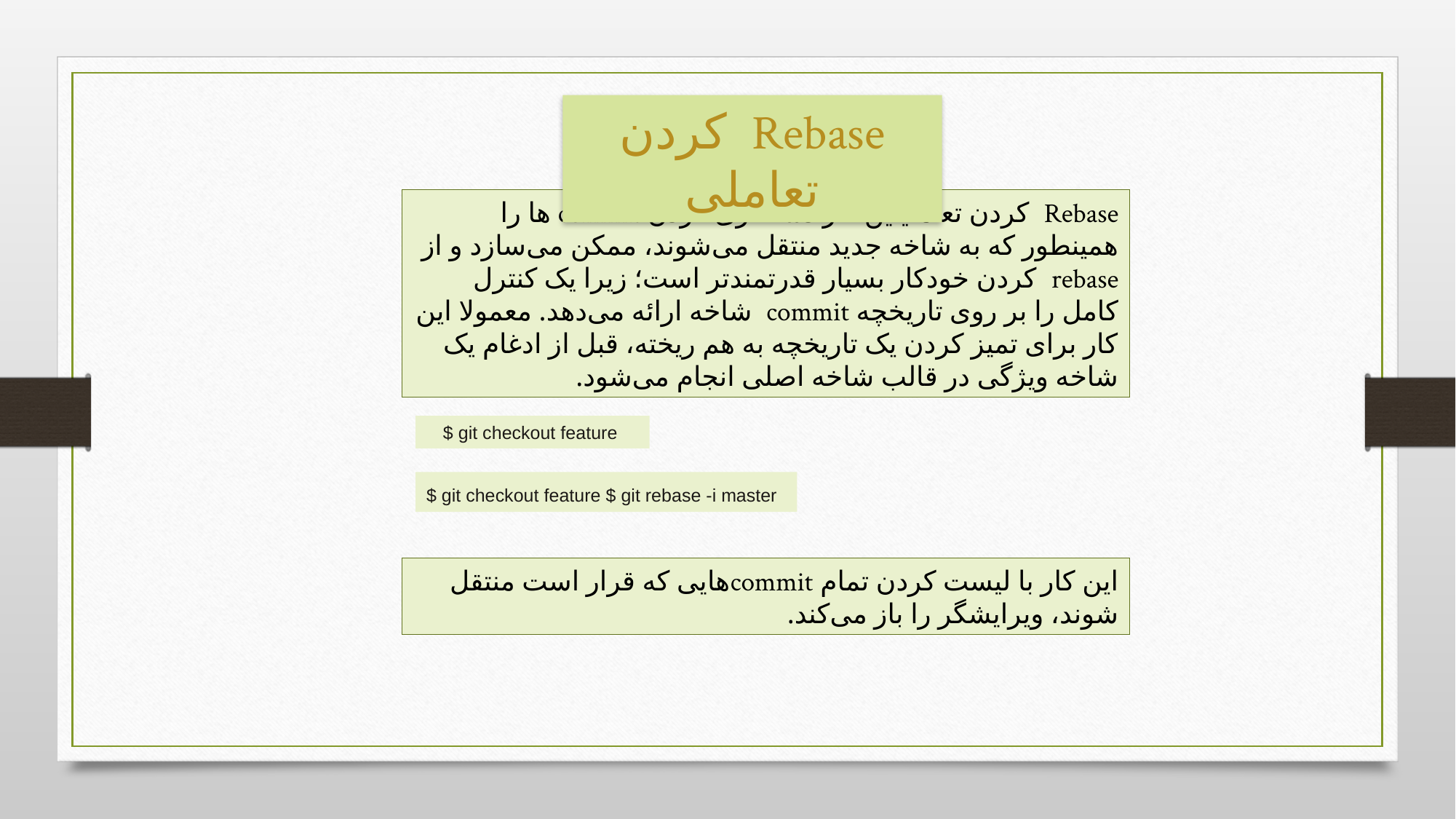

Rebase  کردن تعاملی
Rebase‌  کردن تعاملیاین کار دستکاری کردن commit ها را همینطور که به شاخه جدید منتقل می‌شوند، ممکن می‌سازد و از rebase ‌ کردن خودکار بسیار قدرتمندتر است؛ زیرا یک کنترل کامل را بر روی تاریخچه commit  شاخه ارائه می‌دهد. معمولا این کار برای تمیز کردن یک تاریخچه به هم ریخته، قبل از ادغام یک شاخه ویژگی در قالب شاخه اصلی انجام می‌شود.
$ git checkout feature
$ git checkout feature $ git rebase -i master
این کار با لیست کردن تمام commitهایی که قرار است منتقل شوند، ویرایشگر را باز می‌کند.